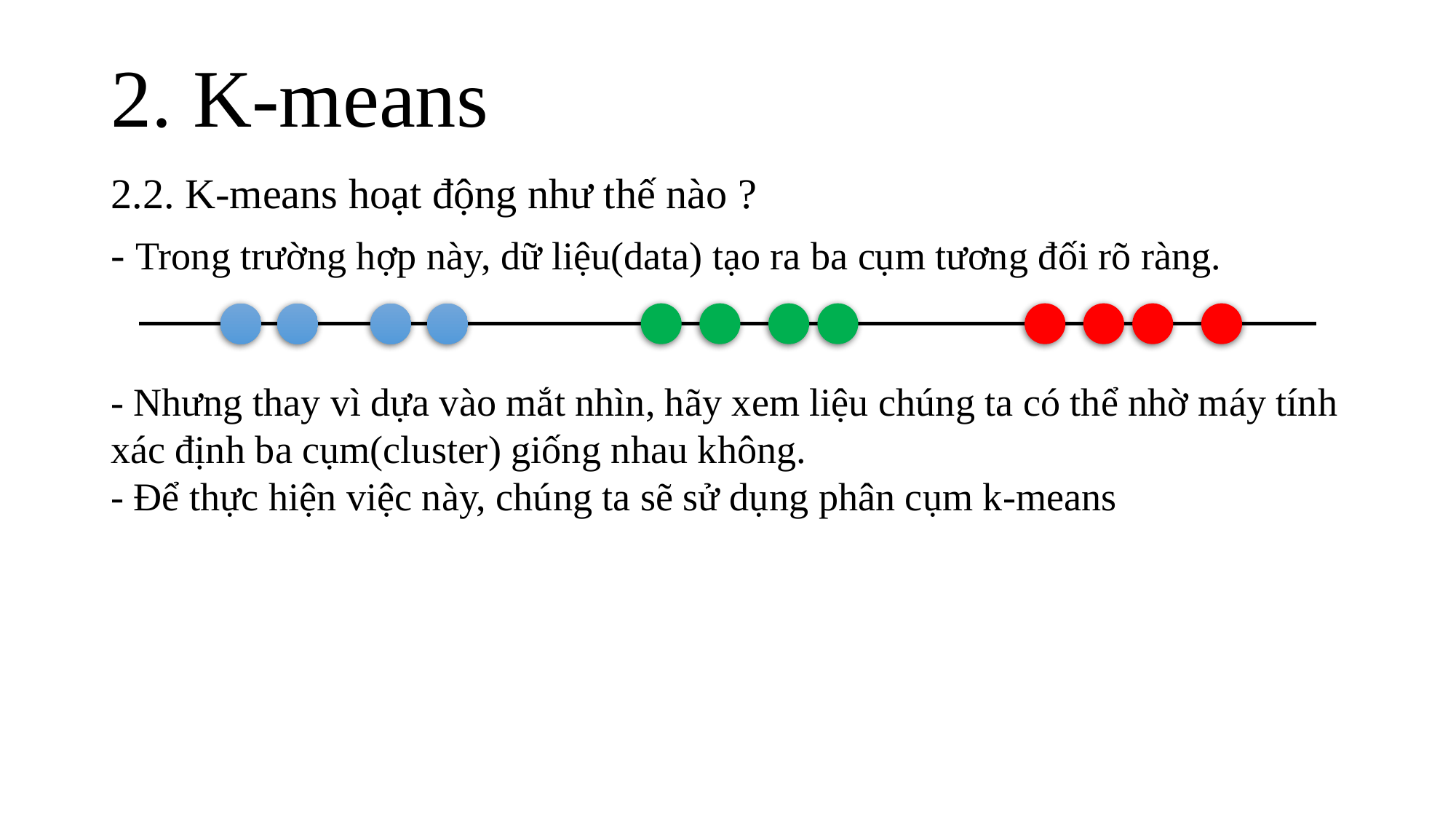

# 2. K-means
2.2. K-means hoạt động như thế nào ?
- Trong trường hợp này, dữ liệu(data) tạo ra ba cụm tương đối rõ ràng.

- Nhưng thay vì dựa vào mắt nhìn, hãy xem liệu chúng ta có thể nhờ máy tính xác định ba cụm(cluster) giống nhau không.
- Để thực hiện việc này, chúng ta sẽ sử dụng phân cụm k-means